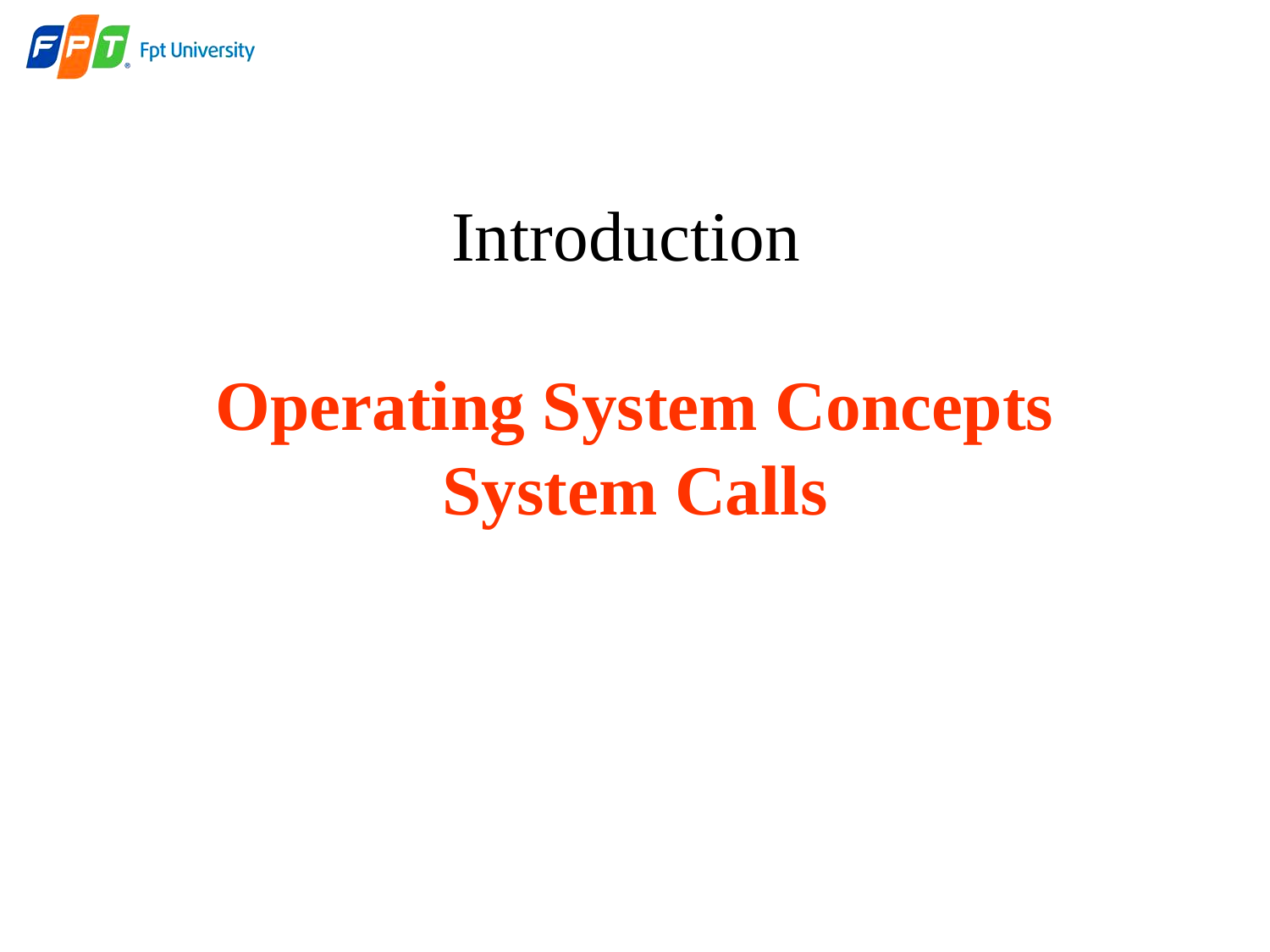

# Introduction Operating System Concepts System Calls